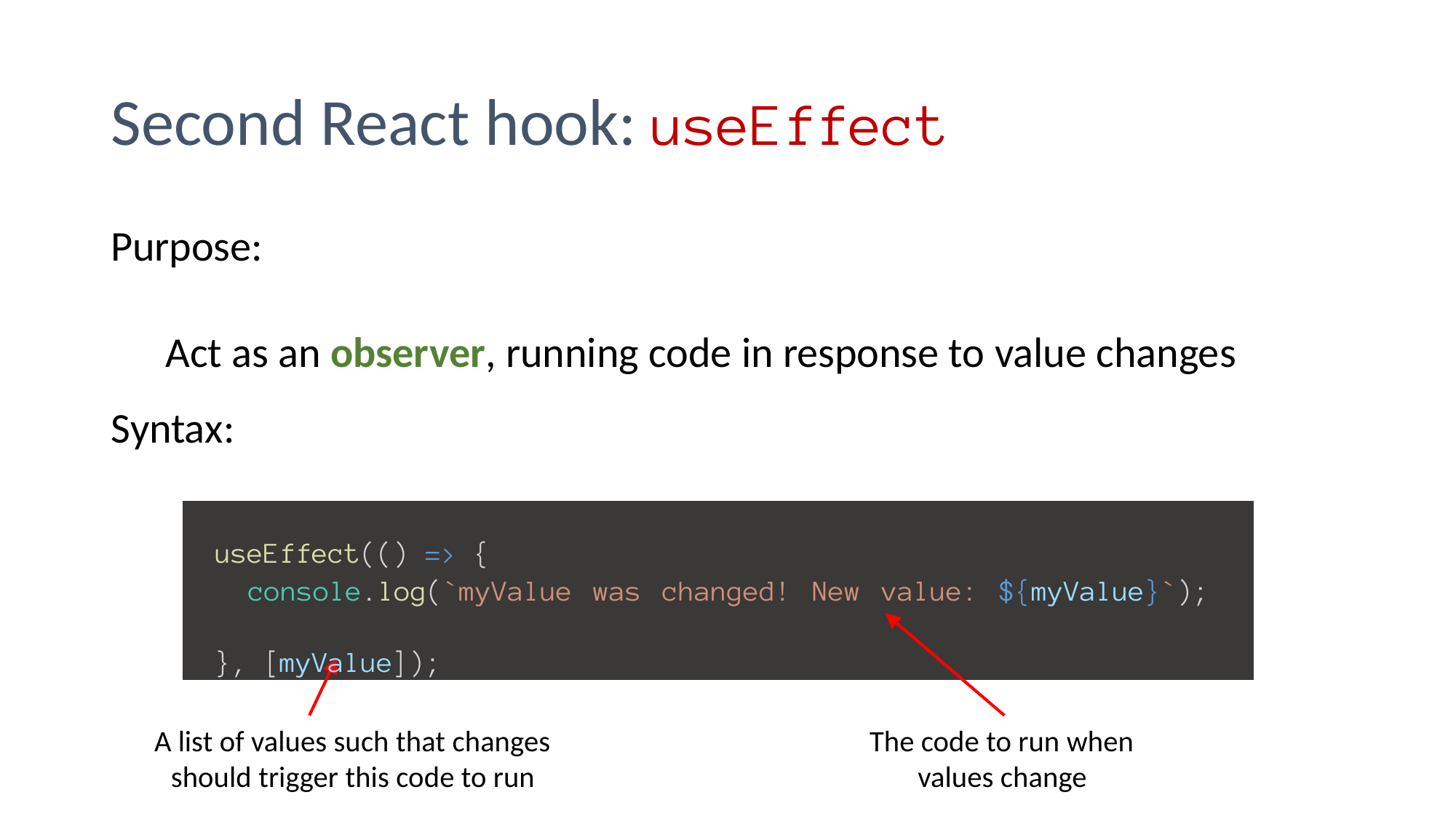

Second React hook: useEffect

Purpose:

Act as an observer, running code in response to value changes Syntax:

useEffect(() => {
console.log(`myValue was changed! New value: ${myValue}`);
}, [myValue]);

The code to run when values change
A list of values such that changes should trigger this code to run